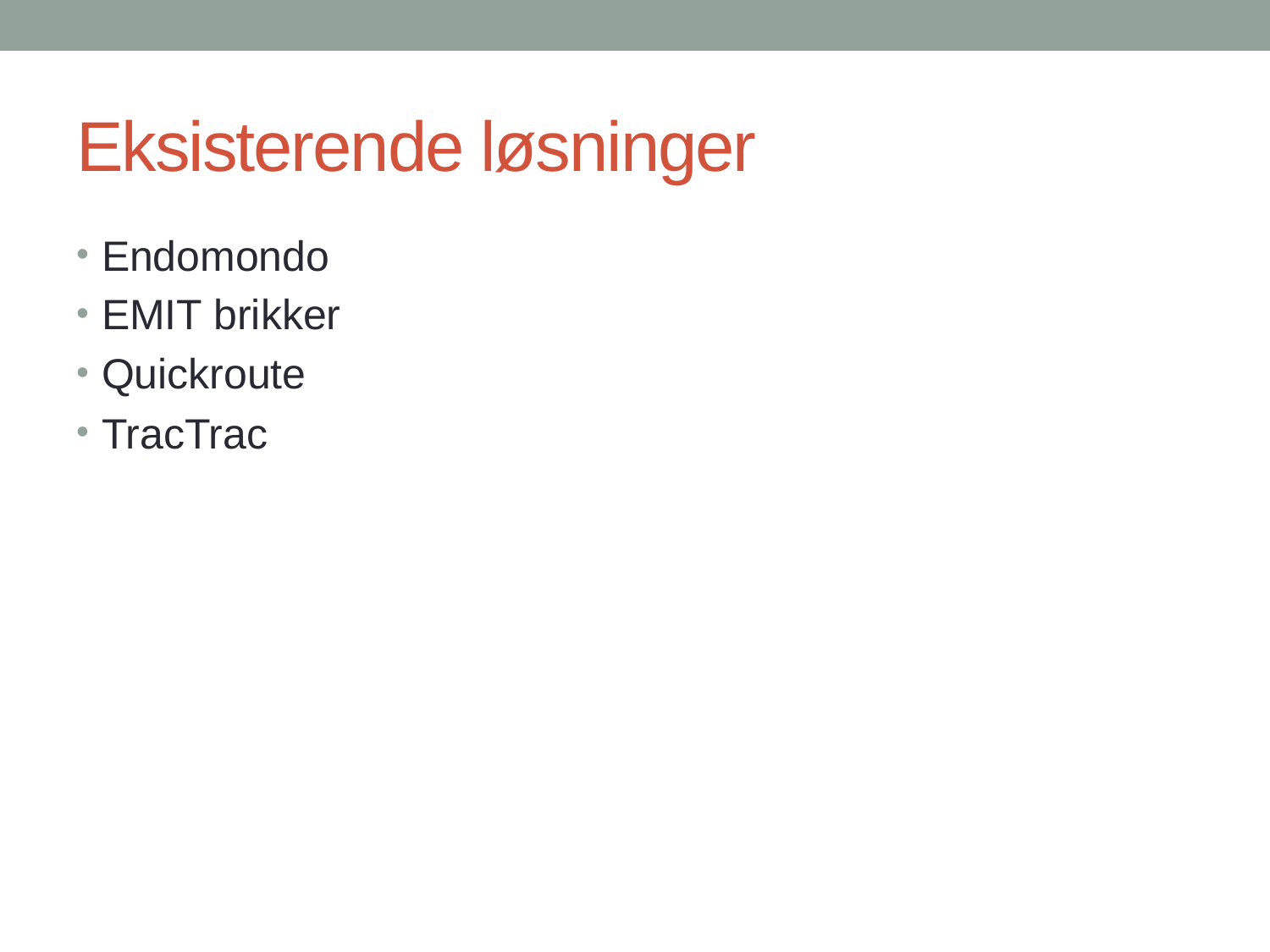

# Eksisterende løsninger
Endomondo
EMIT brikker
Quickroute
TracTrac